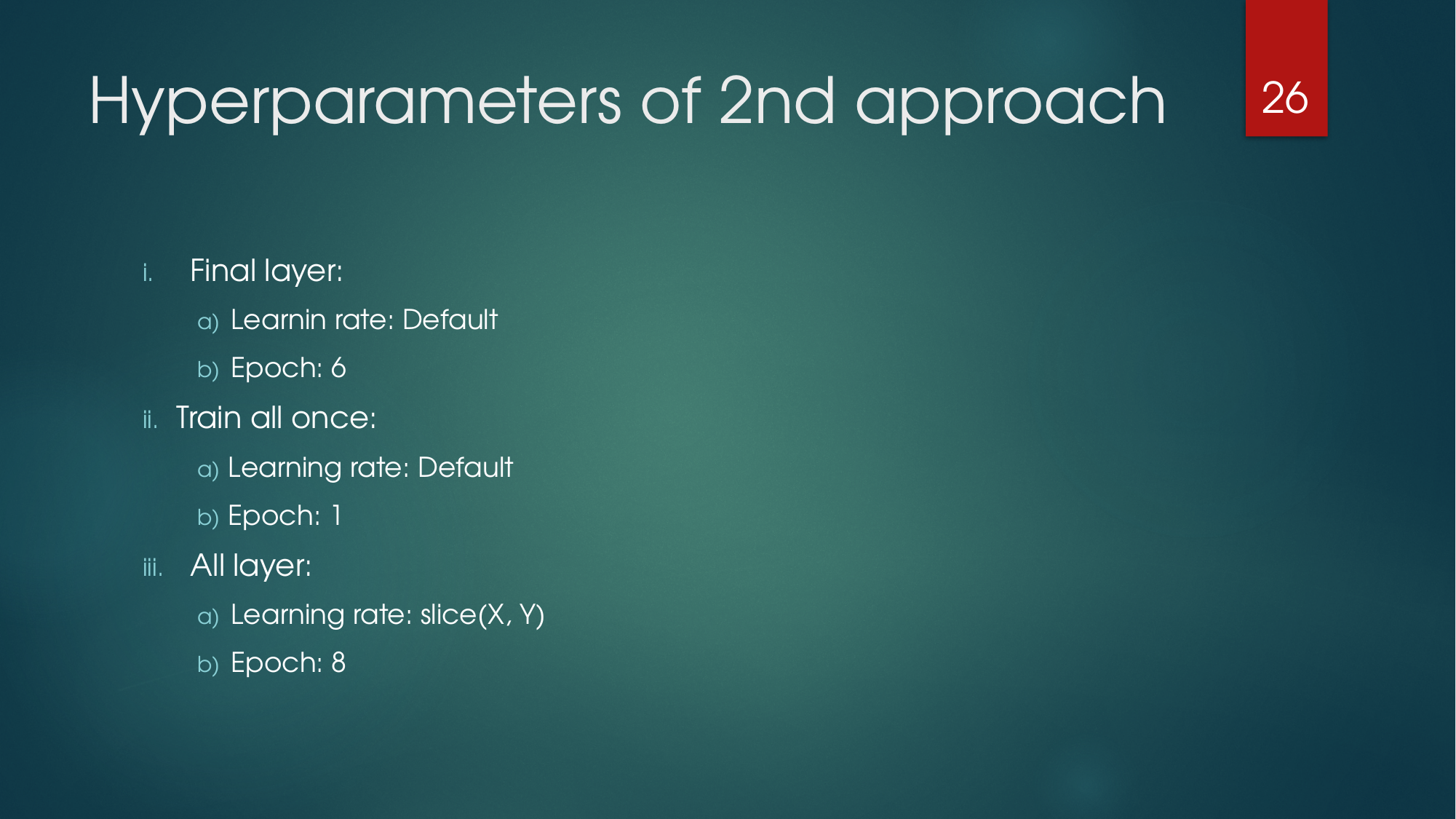

26
# Hyperparameters of 2nd approach
Final layer:
Learnin rate: Default
Epoch: 6
Train all once:
Learning rate: Default
Epoch: 1
All layer:
Learning rate: slice(X, Y)
Epoch: 8